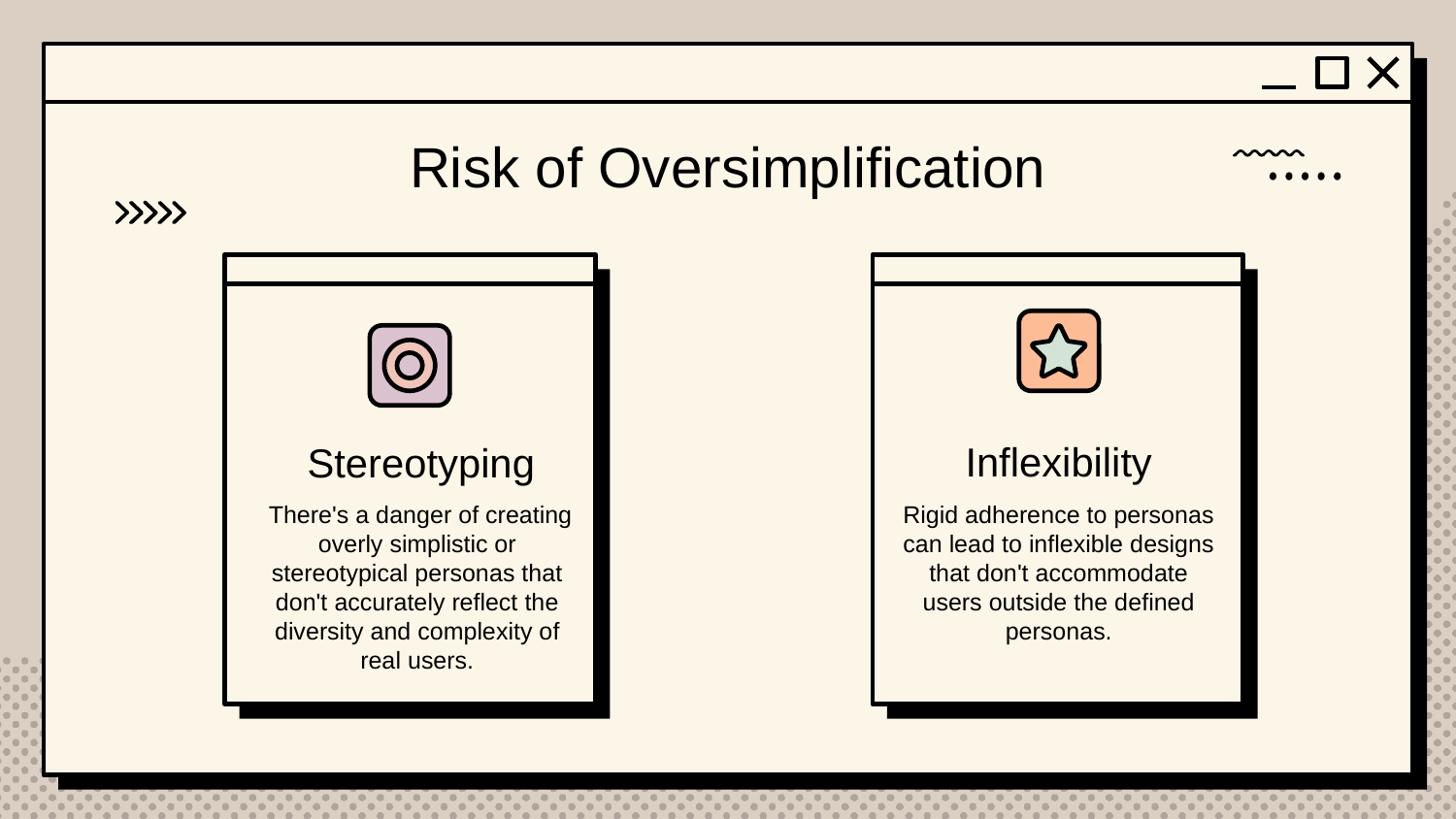

# Risk of Oversimplification

Inflexibility
Stereotyping
 There's a danger of creating overly simplistic or stereotypical personas that don't accurately reflect the diversity and complexity of real users.
Rigid adherence to personas can lead to inflexible designs that don't accommodate users outside the defined personas.